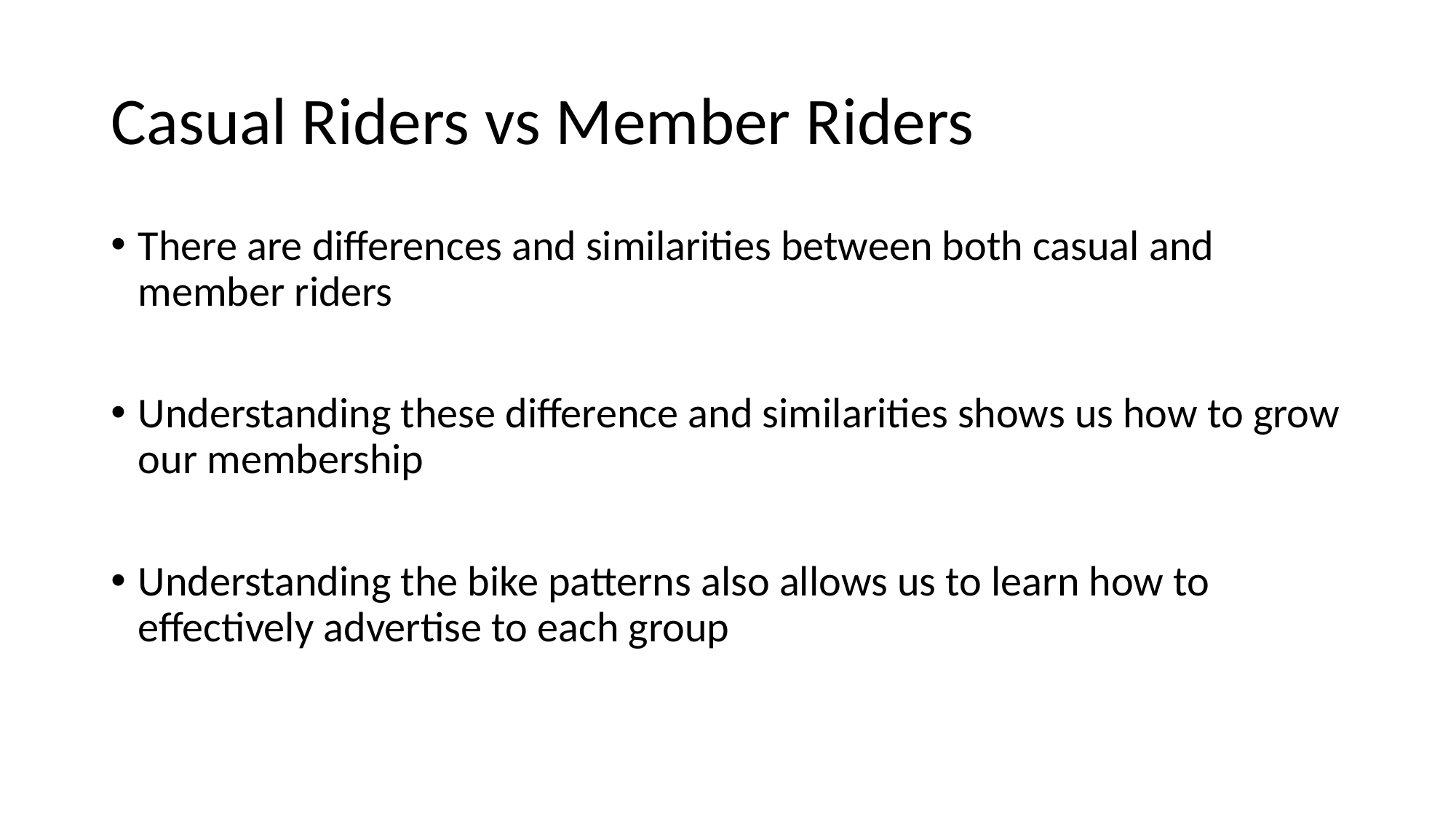

# Casual Riders vs Member Riders
There are differences and similarities between both casual and member riders

Understanding these difference and similarities shows us how to grow our membership

Understanding the bike patterns also allows us to learn how to effectively advertise to each group